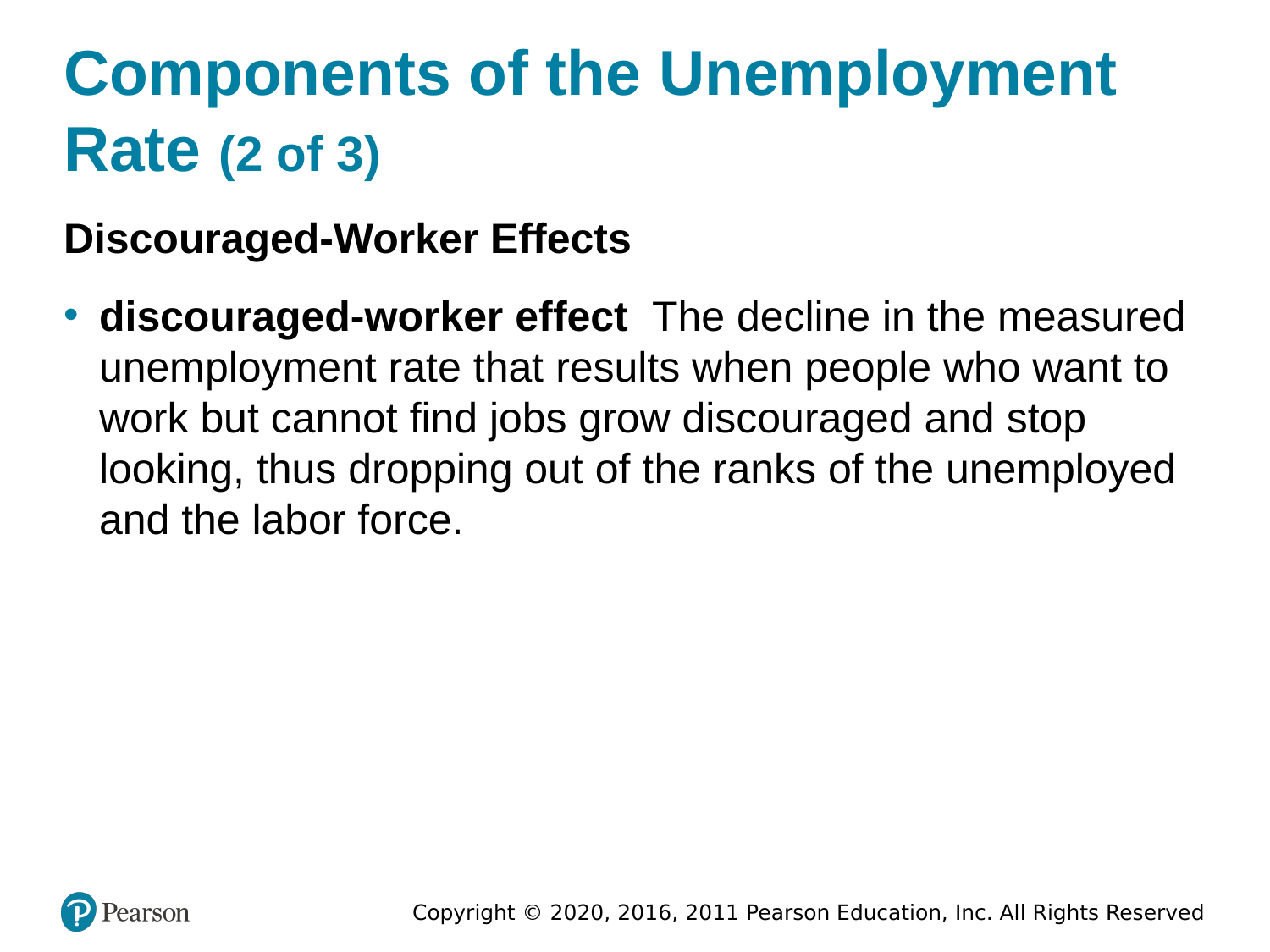

# Components of the Unemployment Rate (2 of 3)
Discouraged-Worker Effects
discouraged-worker effect  The decline in the measured unemployment rate that results when people who want to work but cannot find jobs grow discouraged and stop looking, thus dropping out of the ranks of the unemployed and the labor force.